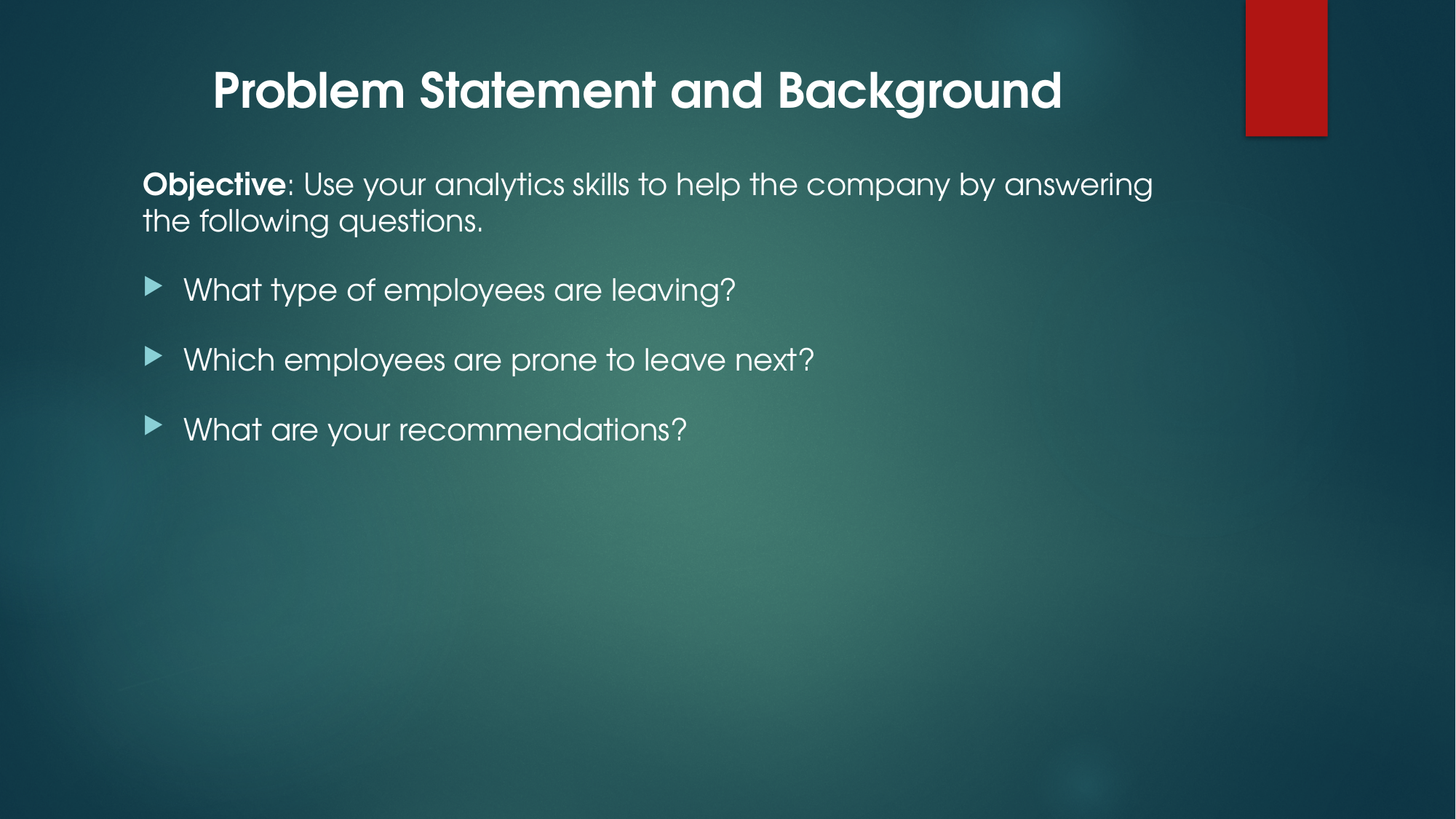

# Problem Statement and Background
Objective: Use your analytics skills to help the company by answering the following questions.
What type of employees are leaving?
Which employees are prone to leave next?
What are your recommendations?